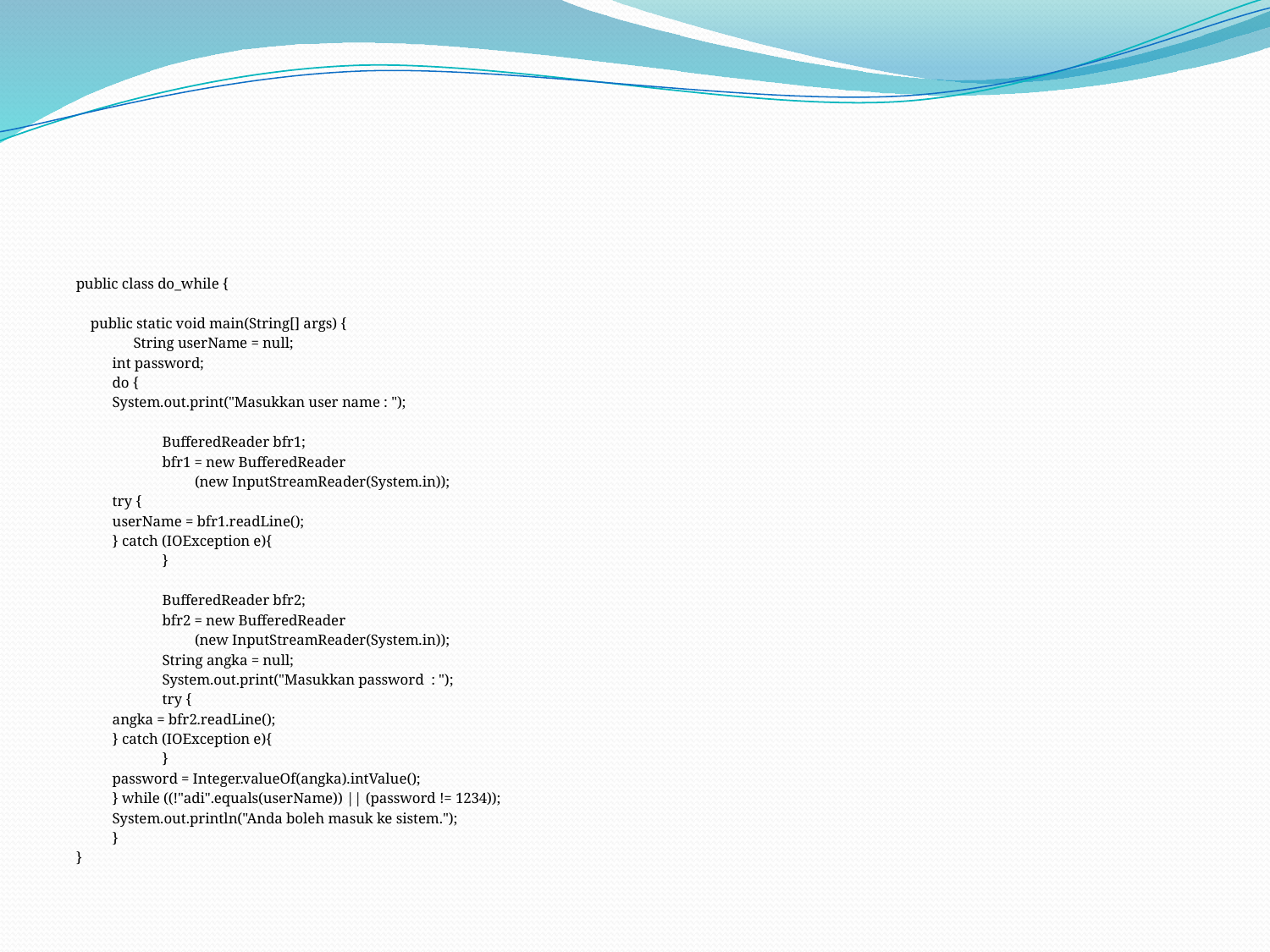

#
public class do_while {

    public static void main(String[] args) {
                String userName = null;
		int password;
		do {
			System.out.print("Masukkan user name : ");

                        BufferedReader bfr1;
                        bfr1 = new BufferedReader
                                 (new InputStreamReader(System.in));
			try {
				userName = bfr1.readLine();
			} catch (IOException e){
                        }

                        BufferedReader bfr2;
                        bfr2 = new BufferedReader
                                 (new InputStreamReader(System.in));
                        String angka = null;
                        System.out.print("Masukkan password  : ");
                        try {
		angka = bfr2.readLine();
		} catch (IOException e){
                        }
		password = Integer.valueOf(angka).intValue();
		} while ((!"adi".equals(userName)) || (password != 1234));
		System.out.println("Anda boleh masuk ke sistem.");
		}
}